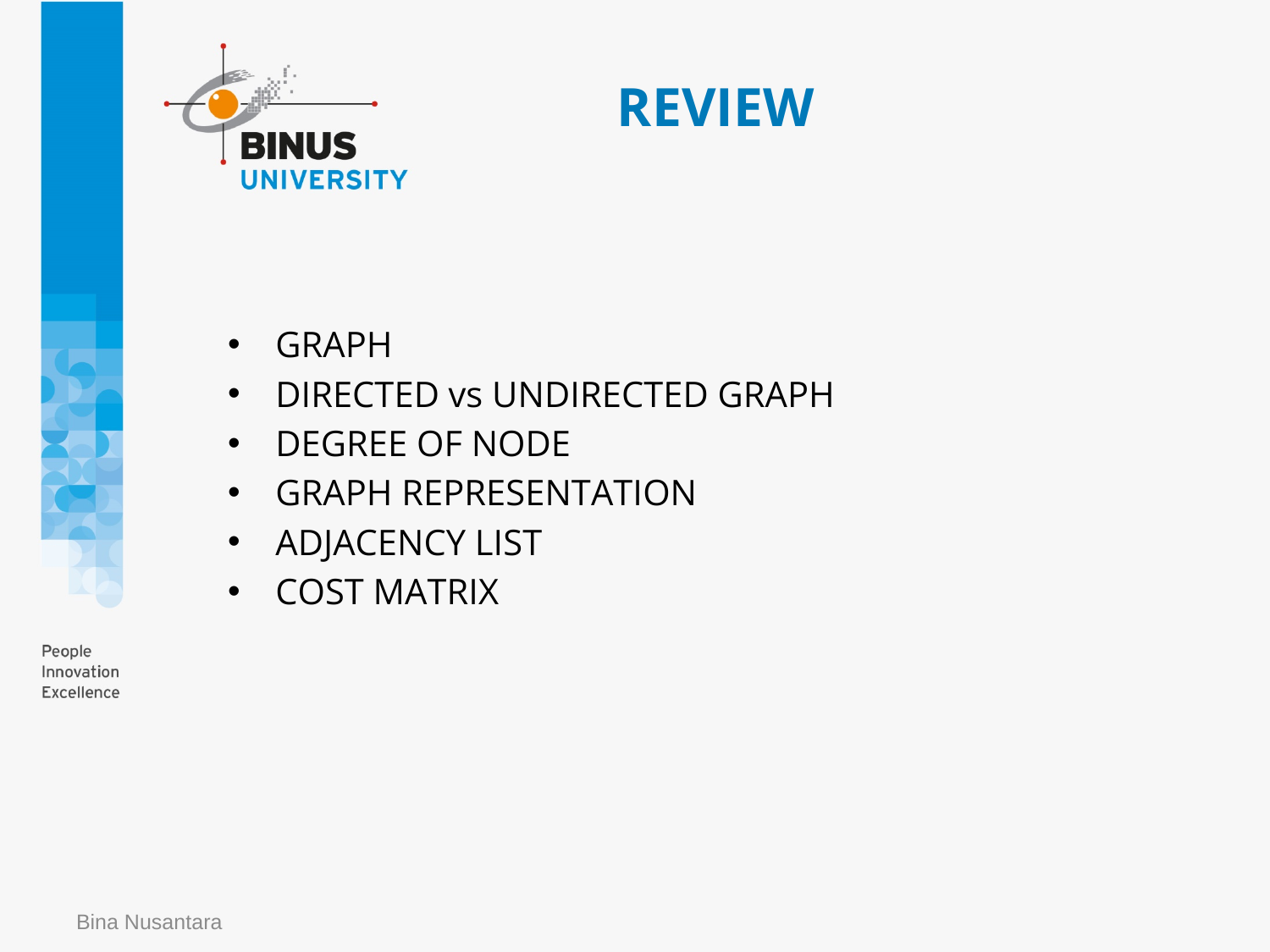

# REVIEW
GRAPH
DIRECTED vs UNDIRECTED GRAPH
DEGREE OF NODE
GRAPH REPRESENTATION
ADJACENCY LIST
COST MATRIX

Bina Nusantara